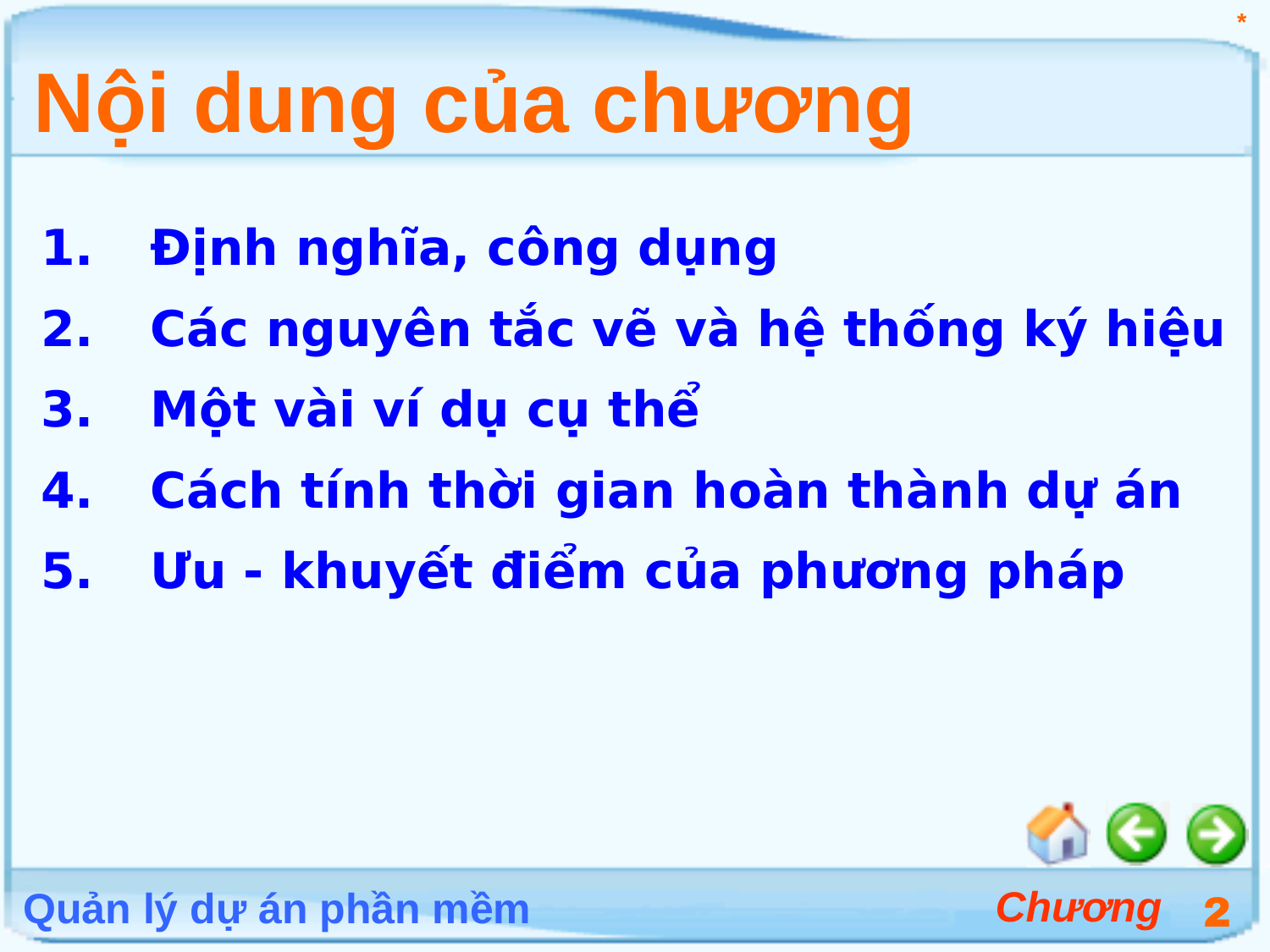

*
# Nội dung của chương
Định nghĩa, công dụng
Các nguyên tắc vẽ và hệ thống ký hiệu
Một vài ví dụ cụ thể
Cách tính thời gian hoàn thành dự án
Ưu - khuyết điểm của phương pháp
2